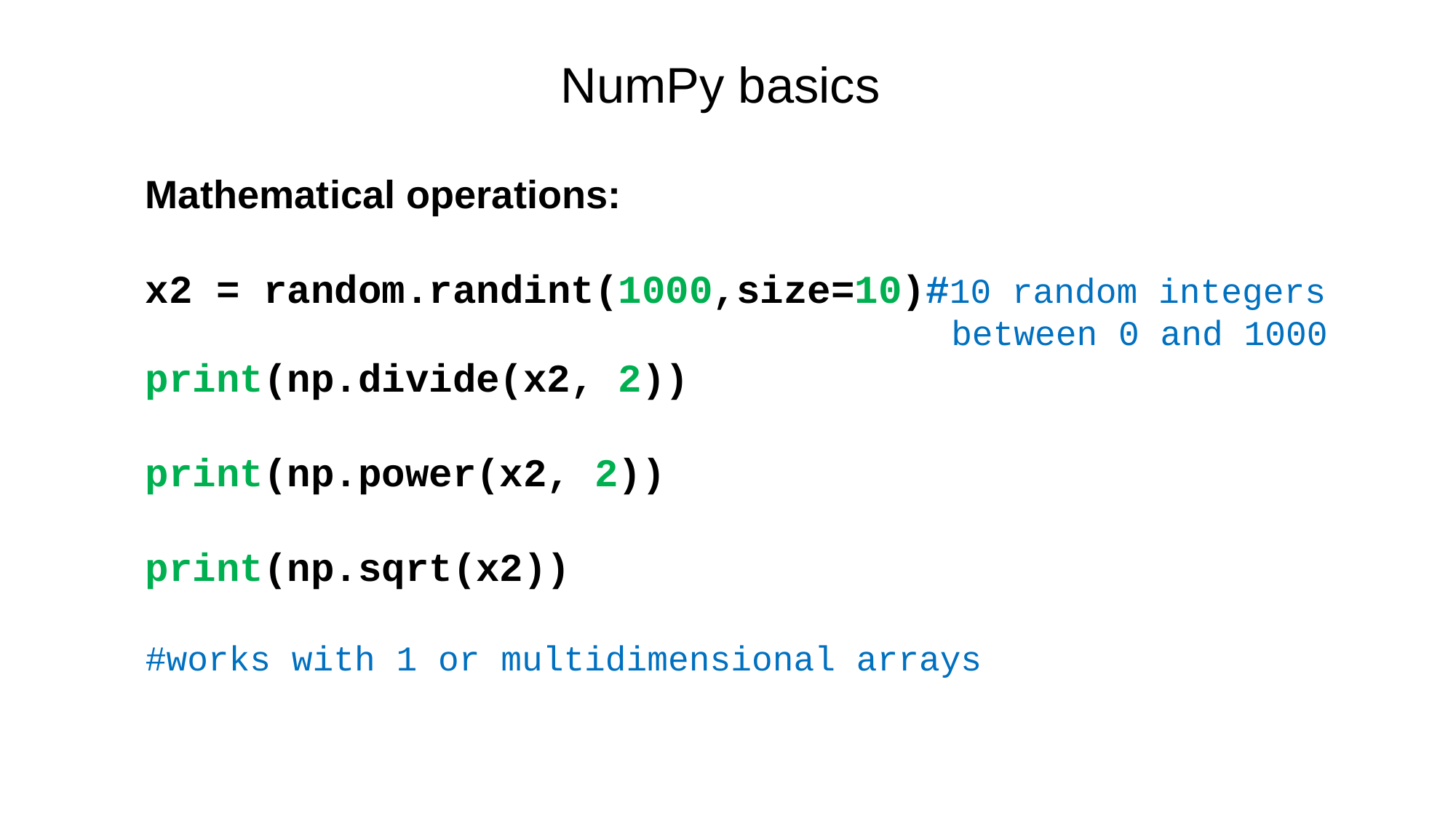

NumPy basics
Mathematical operations:

x2 = random.randint(1000,size=10)#10 random integers 							  between 0 and 1000
print(np.divide(x2, 2))

print(np.power(x2, 2))

print(np.sqrt(x2))

#works with 1 or multidimensional arrays